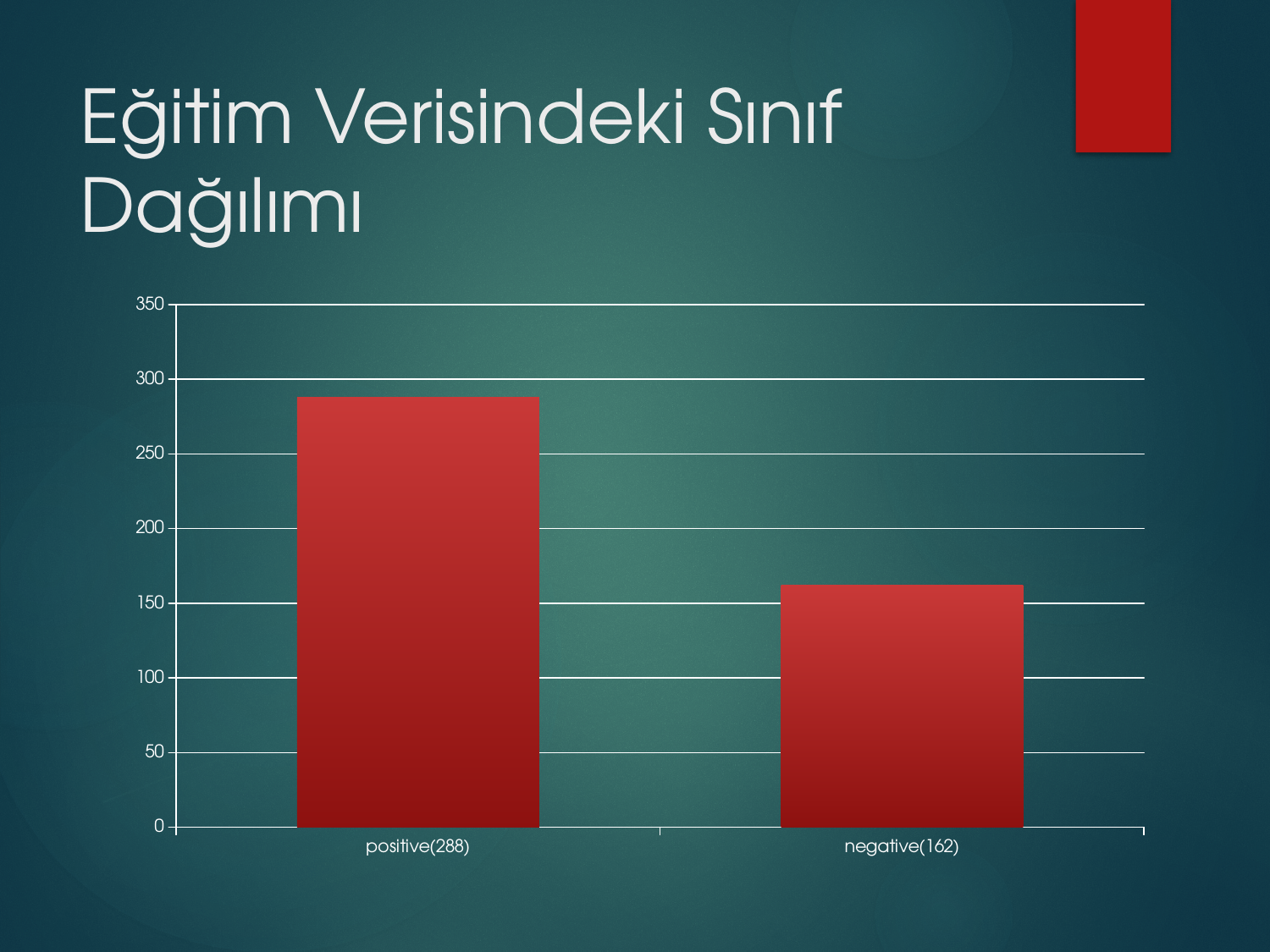

# Eğitim Verisindeki Sınıf Dağılımı

### Chart

| Category | Satışlar |
|---|---|
| positive(288) | 288.0 |
| negative(162) | 162.0 |